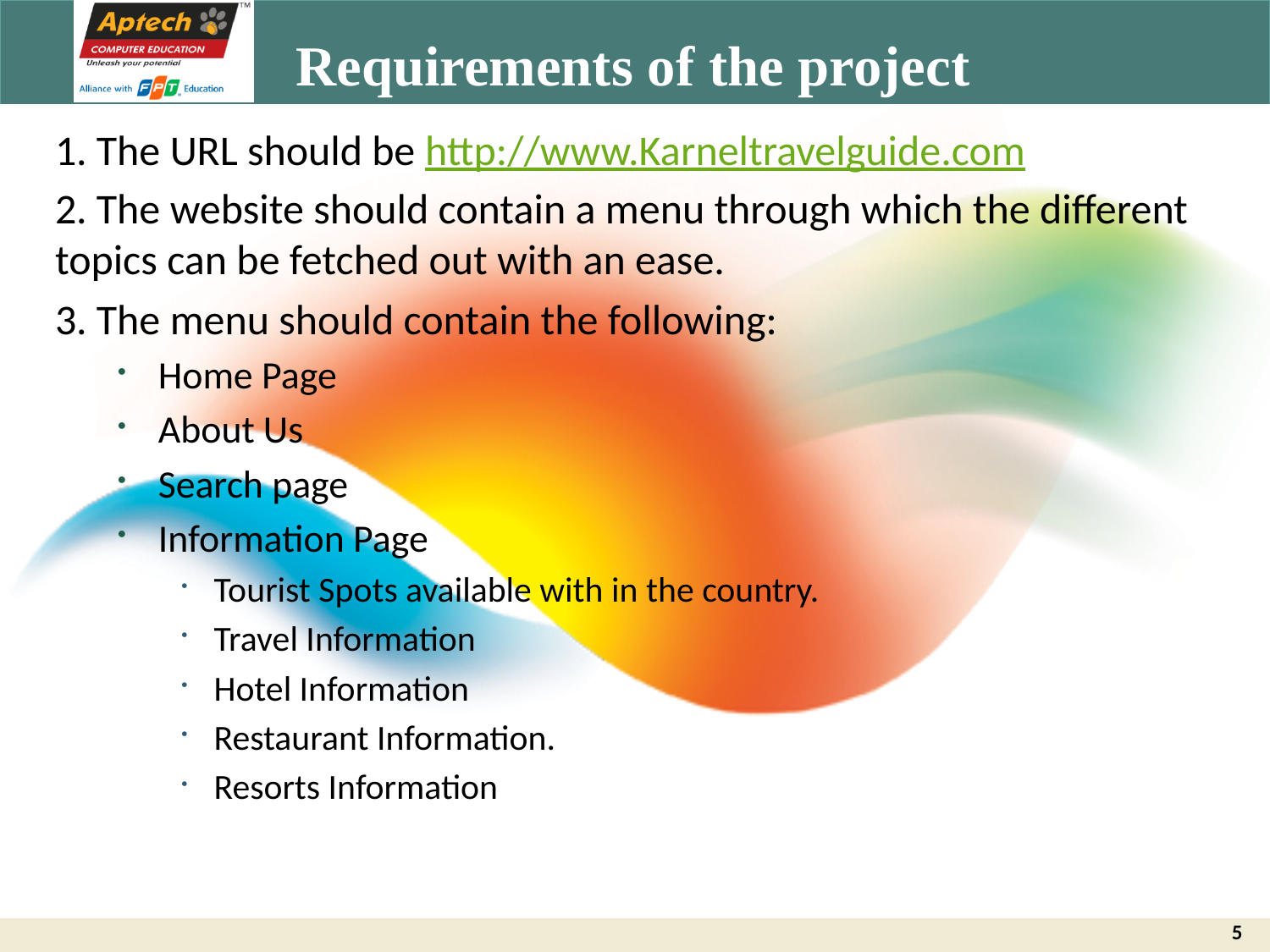

# Requirements of the project
1. The URL should be http://www.Karneltravelguide.com
2. The website should contain a menu through which the different topics can be fetched out with an ease.
3. The menu should contain the following:
Home Page
About Us
Search page
Information Page
Tourist Spots available with in the country.
Travel Information
Hotel Information
Restaurant Information.
Resorts Information

5